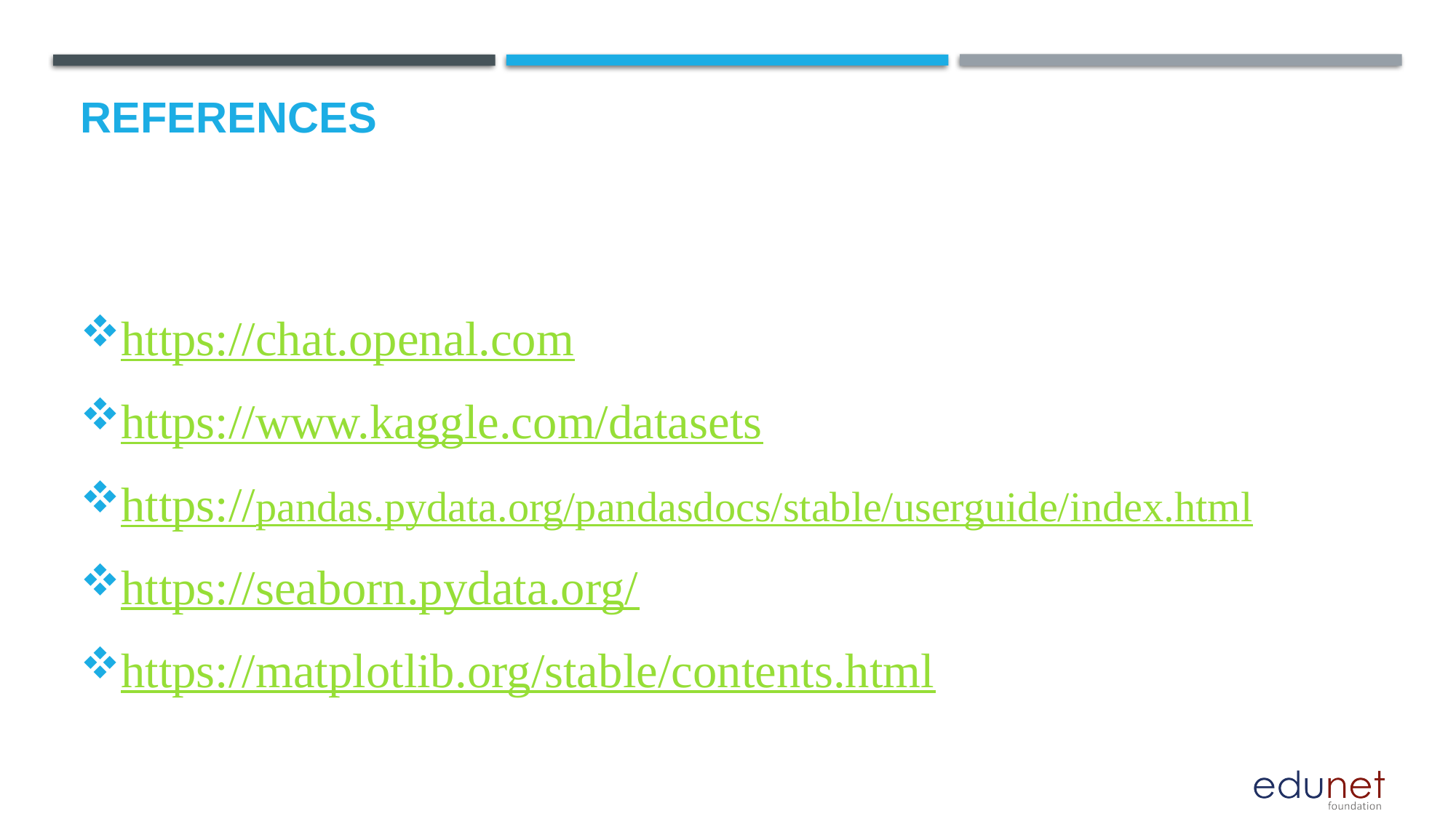

# References
https://chat.openal.com
https://www.kaggle.com/datasets
https://pandas.pydata.org/pandasdocs/stable/userguide/index.html
https://seaborn.pydata.org/
https://matplotlib.org/stable/contents.html